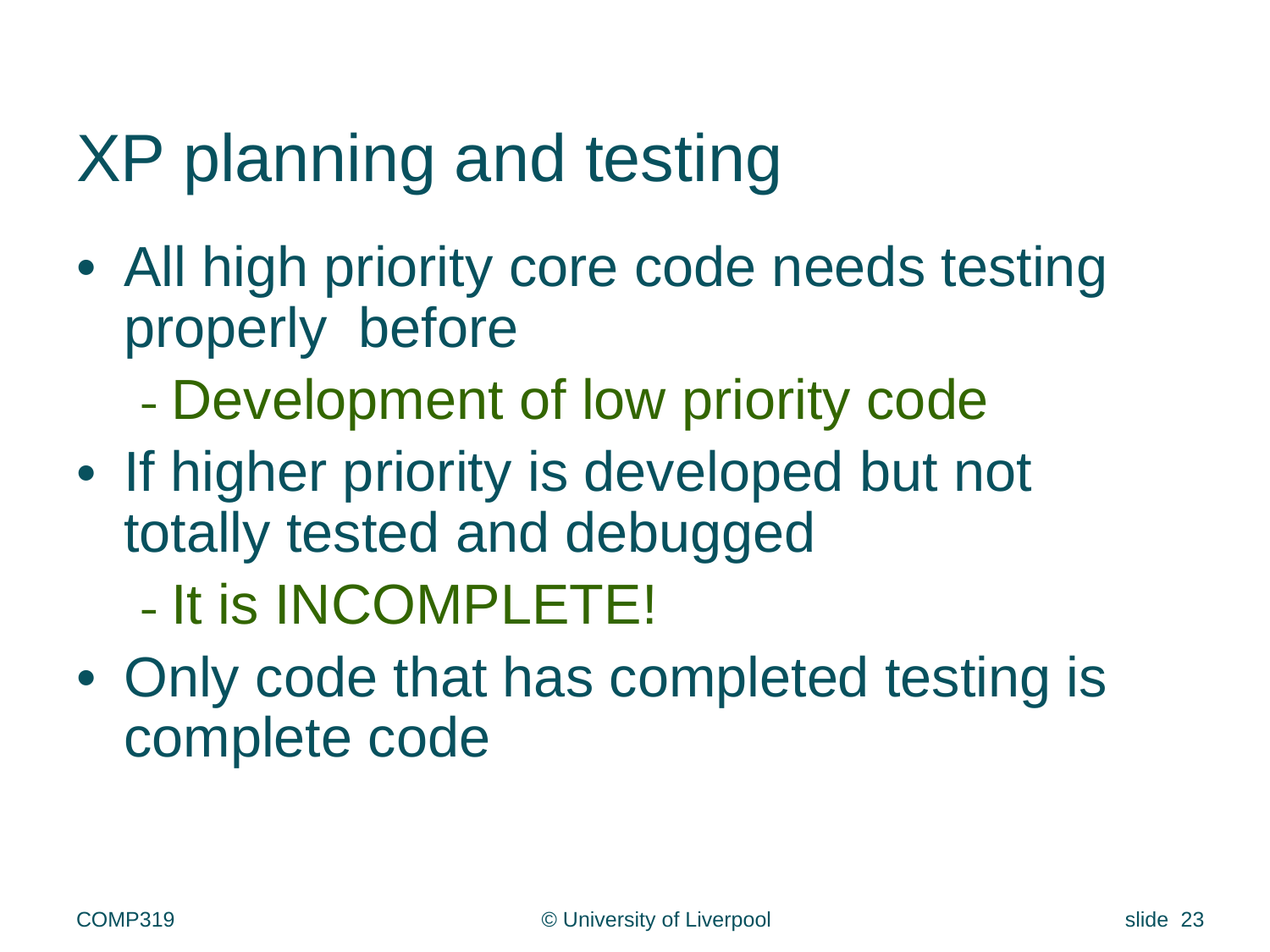

# XP planning and testing
All high priority core code needs testing properly  before
Development of low priority code
If higher priority is developed but not totally tested and debugged
It is INCOMPLETE!
Only code that has completed testing is complete code
COMP319
© University of Liverpool
slide  23